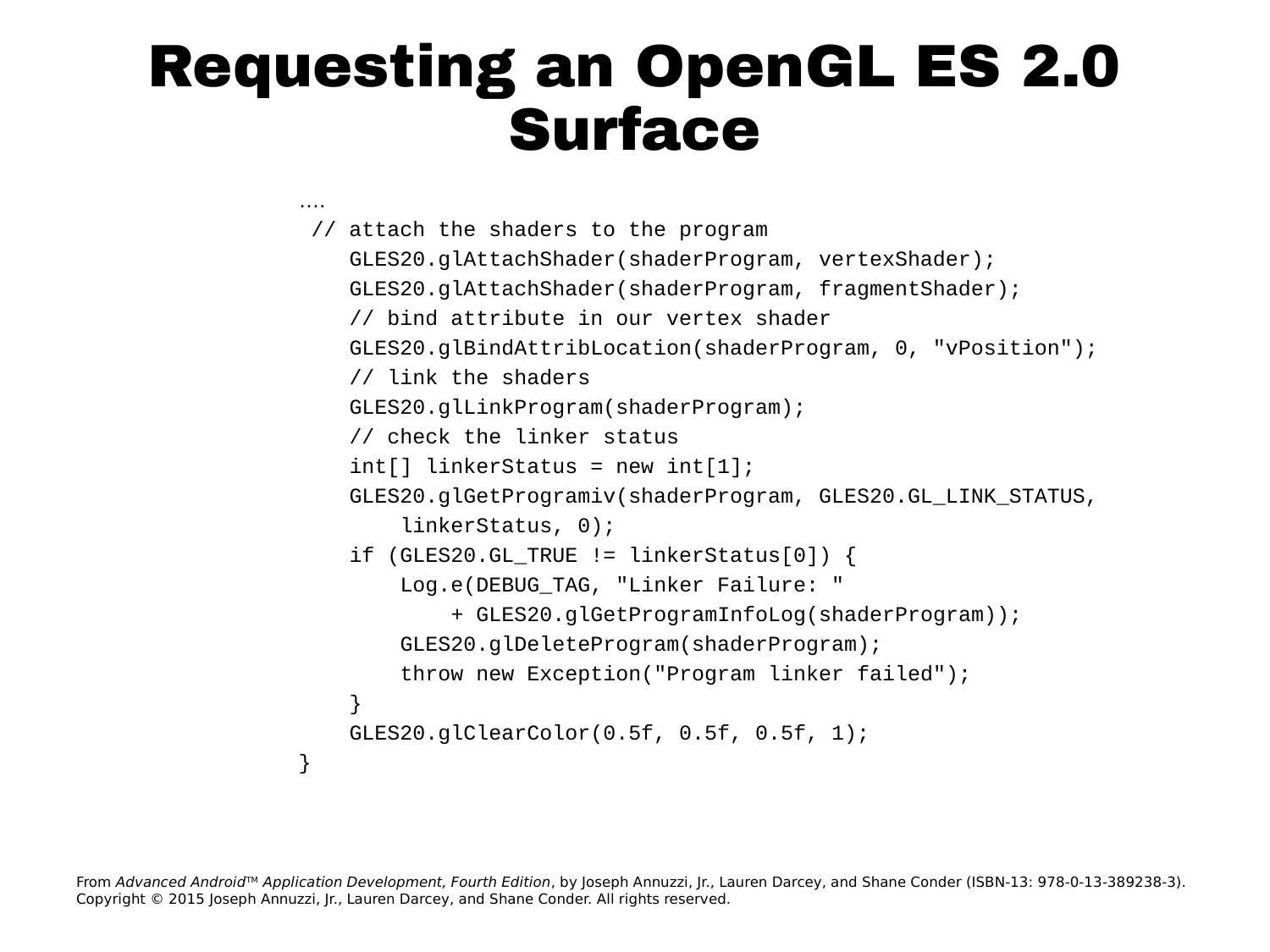

# Requesting an OpenGL ES 2.0 Surface
….
 // attach the shaders to the program
    GLES20.glAttachShader(shaderProgram, vertexShader);
    GLES20.glAttachShader(shaderProgram, fragmentShader);
    // bind attribute in our vertex shader
    GLES20.glBindAttribLocation(shaderProgram, 0, "vPosition");
    // link the shaders
    GLES20.glLinkProgram(shaderProgram);
    // check the linker status
    int[] linkerStatus = new int[1];
    GLES20.glGetProgramiv(shaderProgram, GLES20.GL_LINK_STATUS,
        linkerStatus, 0);
    if (GLES20.GL_TRUE != linkerStatus[0]) {
        Log.e(DEBUG_TAG, "Linker Failure: "
            + GLES20.glGetProgramInfoLog(shaderProgram));
        GLES20.glDeleteProgram(shaderProgram);
        throw new Exception("Program linker failed");
    }
    GLES20.glClearColor(0.5f, 0.5f, 0.5f, 1);
}
From Advanced AndroidTM Application Development, Fourth Edition, by Joseph Annuzzi, Jr., Lauren Darcey, and Shane Conder (ISBN-13: 978-0-13-389238-3). Copyright © 2015 Joseph Annuzzi, Jr., Lauren Darcey, and Shane Conder. All rights reserved.